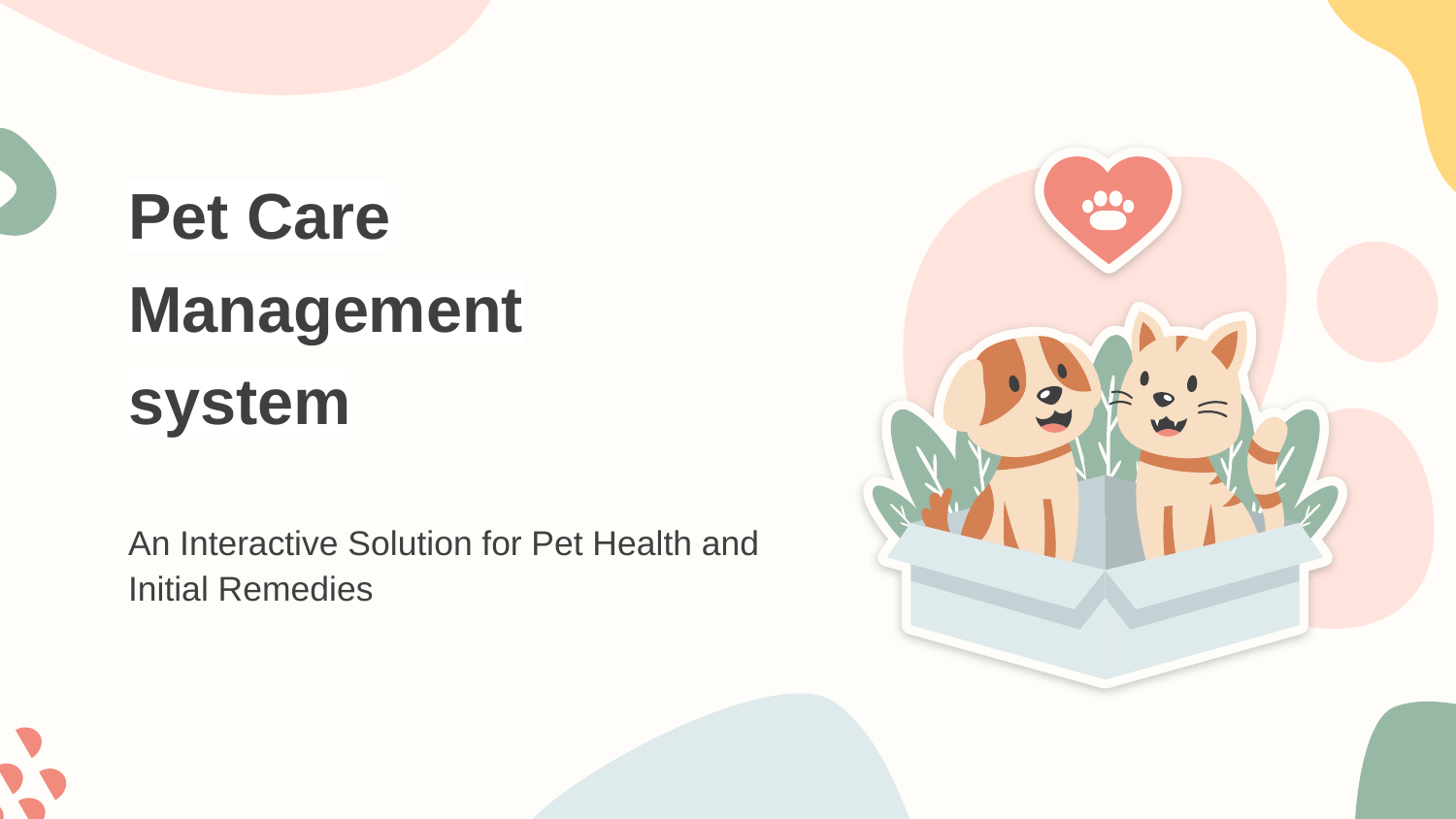

# Pet Care Management system

An Interactive Solution for Pet Health and Initial Remedies